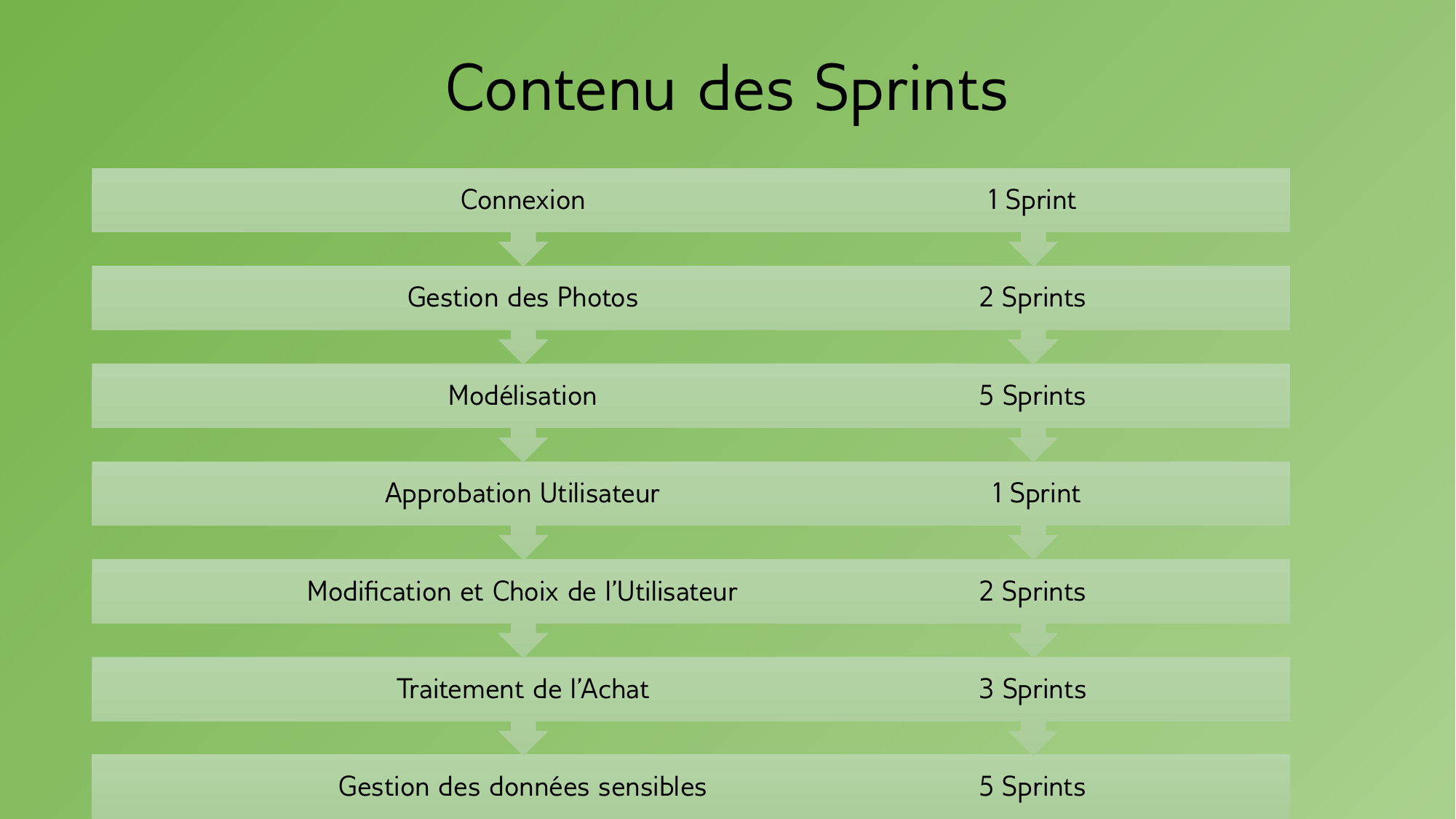

# Contenu des Sprints
Gestion des données sensibles
Traitement de l’Achat
Modification et Choix de l’Utilisateur
Approbation Utilisateur
Modélisation
Gestion des Photos
Connexion
5 Sprints
3 Sprints
2 Sprints
 1 Sprint
5 Sprints
2 Sprints
1 Sprint